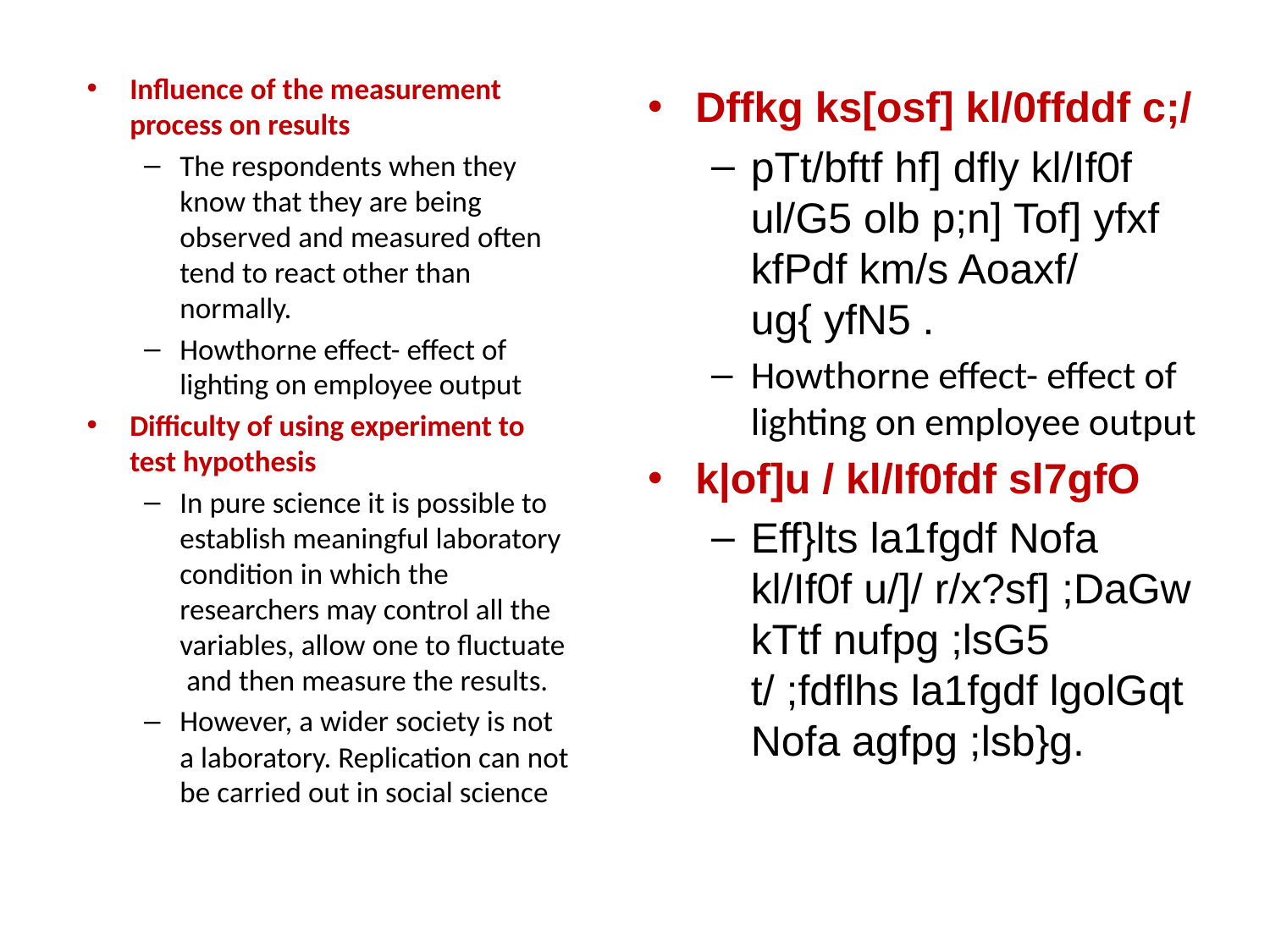

Influence of the measurement  process on results
The respondents when they know that they are being observed and measured often tend to react other than normally.
Howthorne effect- effect of lighting on employee output
Difficulty of using experiment to test hypothesis
In pure science it is possible to establish meaningful laboratory condition in which the researchers may control all the variables, allow one to fluctuate  and then measure the results.
However, a wider society is not a laboratory. Replication can not be carried out in social science

Dffkg ks[osf] kl/0ffddf c;/
pTt/bftf hf] dfly kl/If0f ul/G5 olb p;n] Tof] yfxf kfPdf km/s Aoaxf/ ug{ yfN5 .
Howthorne effect- effect of lighting on employee output
k|of]u / kl/If0fdf sl7gfO
Eff}lts la1fgdf Nofa kl/If0f u/]/ r/x?sf] ;DaGw kTtf nufpg ;lsG5 t/ ;fdflhs la1fgdf lgolGqt Nofa agfpg ;lsb}g.